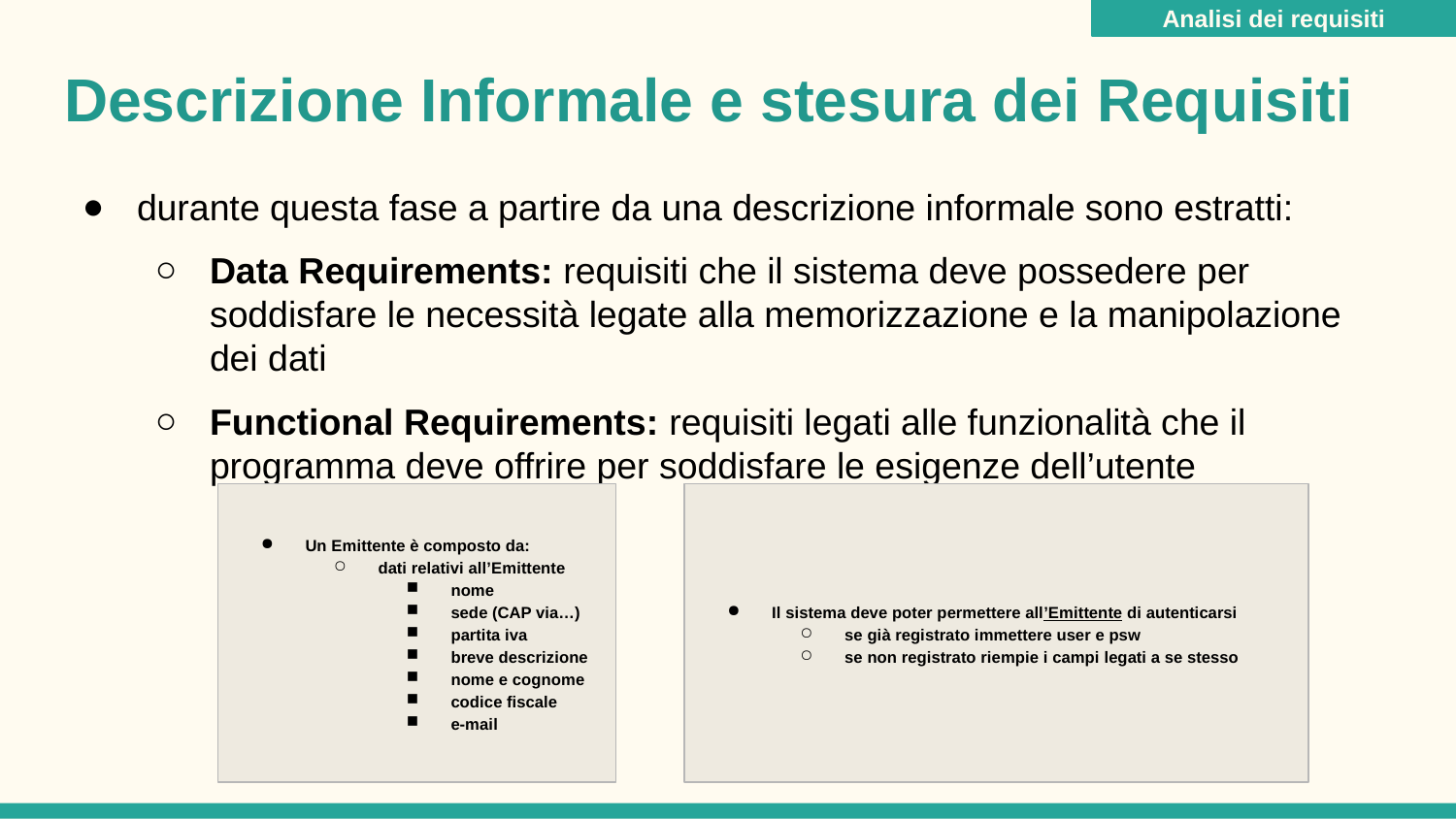

Analisi dei requisiti
Descrizione Informale e stesura dei Requisiti
# durante questa fase a partire da una descrizione informale sono estratti:
Data Requirements: requisiti che il sistema deve possedere per soddisfare le necessità legate alla memorizzazione e la manipolazione dei dati
Functional Requirements: requisiti legati alle funzionalità che il programma deve offrire per soddisfare le esigenze dell’utente
Un Emittente è composto da:
dati relativi all’Emittente
nome
sede (CAP via…)
partita iva
breve descrizione
nome e cognome
codice fiscale
e-mail
Il sistema deve poter permettere all’Emittente di autenticarsi
se già registrato immettere user e psw
se non registrato riempie i campi legati a se stesso